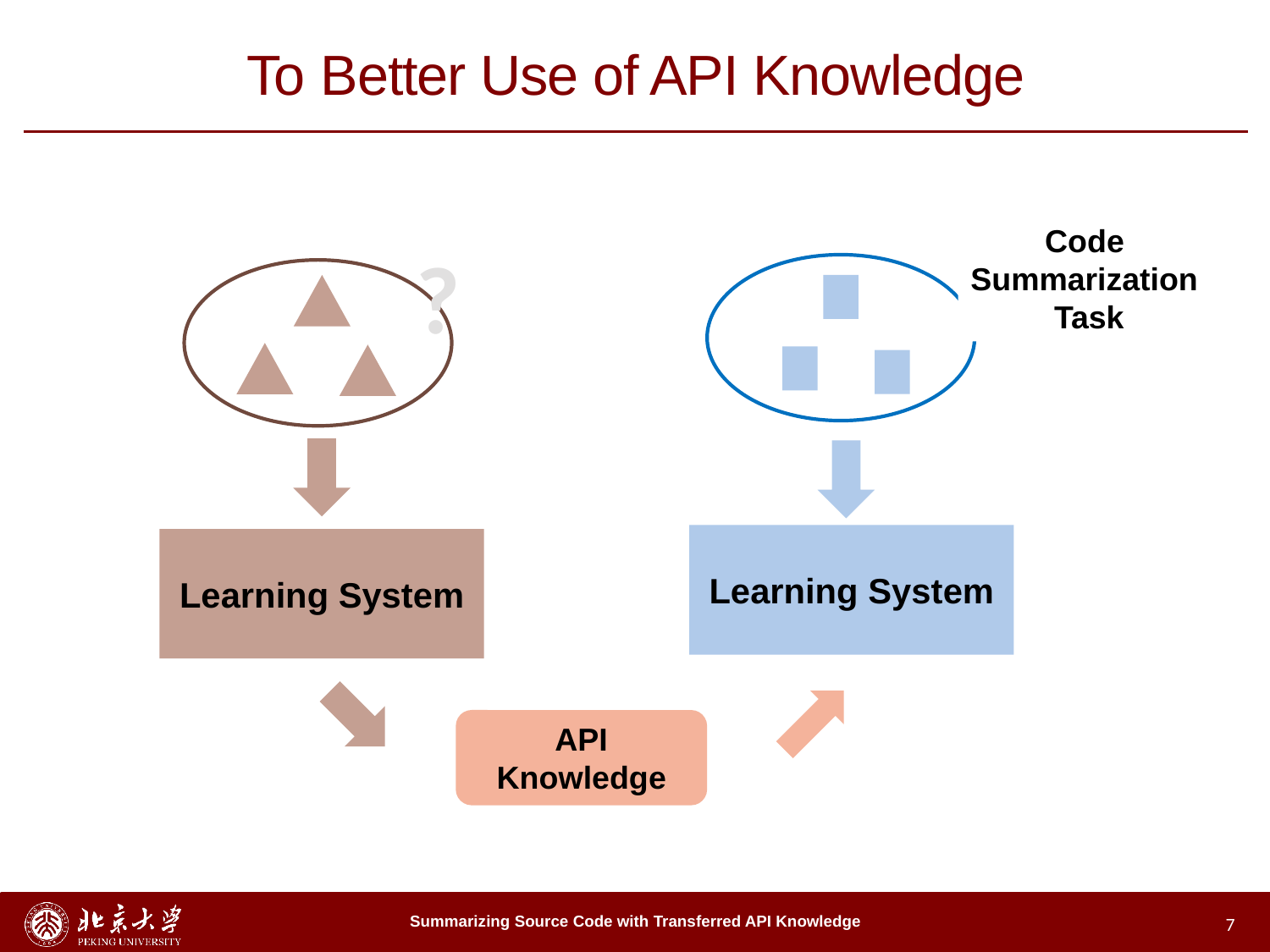

# To Better Use of API Knowledge
Code
Summarization
Task
?

Learning System
Learning System

API Knowledge
Summarizing Source Code with Transferred API Knowledge
7